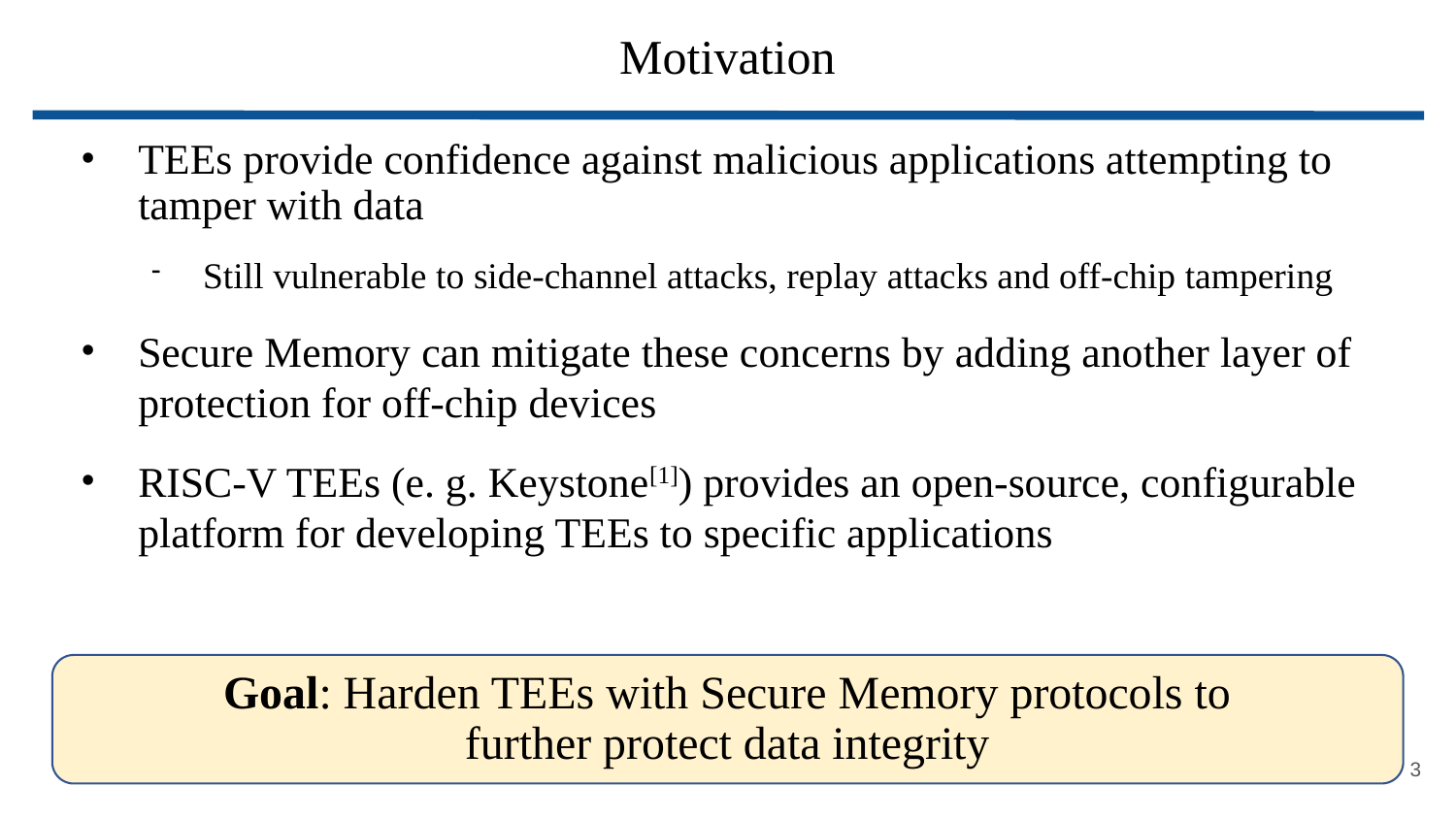

Motivation
TEEs provide confidence against malicious applications attempting to tamper with data
Still vulnerable to side-channel attacks, replay attacks and off-chip tampering
Secure Memory can mitigate these concerns by adding another layer of protection for off-chip devices
RISC-V TEEs (e. g. Keystone[1]) provides an open-source, configurable platform for developing TEEs to specific applications
# Goal: Harden TEEs with Secure Memory protocols to further protect data integrity

3